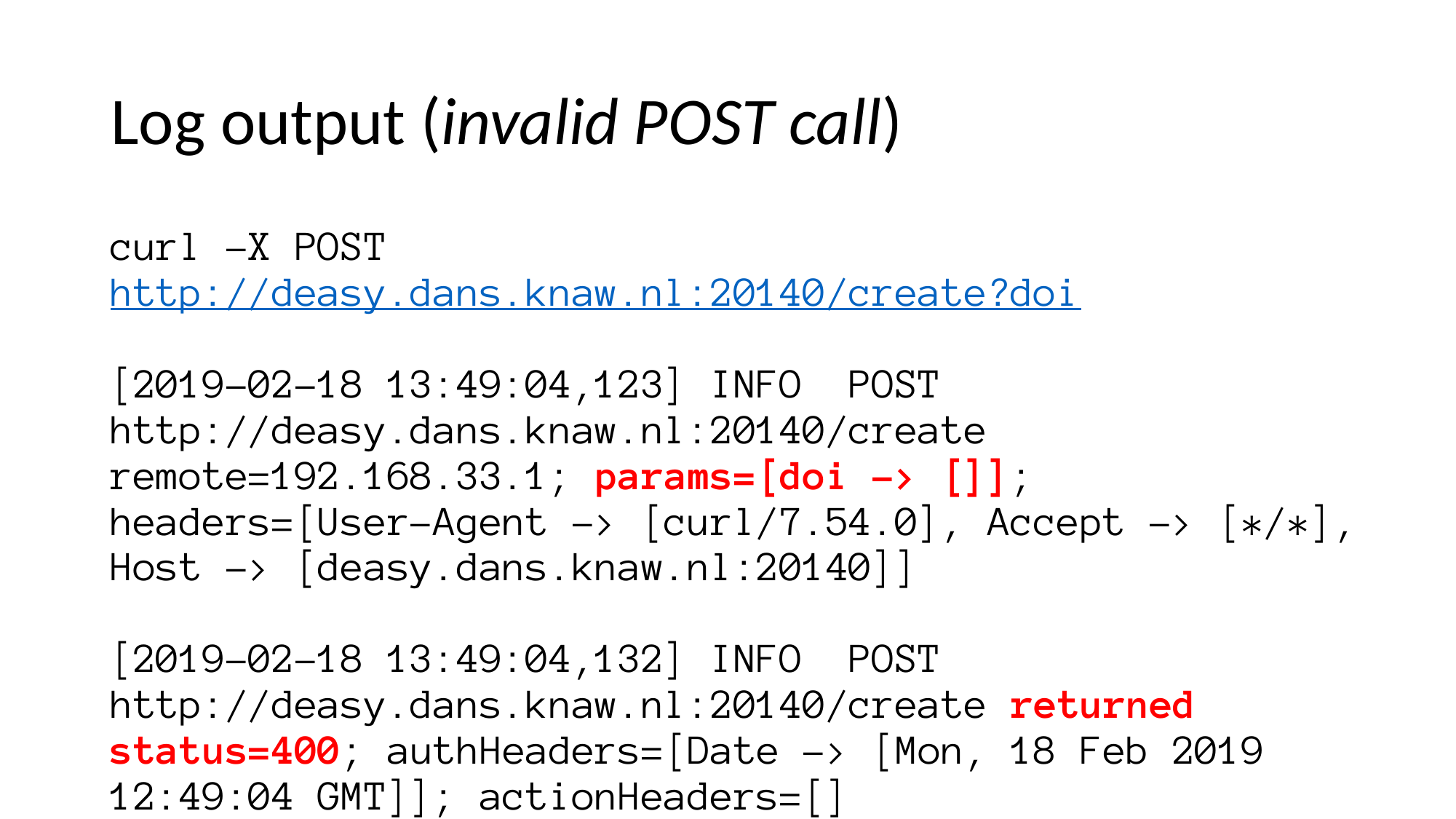

# Log output (invalid POST call)
curl -X POST
http://deasy.dans.knaw.nl:20140/create?doi
[2019-02-18 13:49:04,123] INFO  POST http://deasy.dans.knaw.nl:20140/create remote=192.168.33.1; params=[doi -> []];
headers=[User-Agent -> [curl/7.54.0], Accept -> [*/*], Host -> [deasy.dans.knaw.nl:20140]]
[2019-02-18 13:49:04,132] INFO  POST http://deasy.dans.knaw.nl:20140/create returned status=400; authHeaders=[Date -> [Mon, 18 Feb 2019 12:49:04 GMT]]; actionHeaders=[]